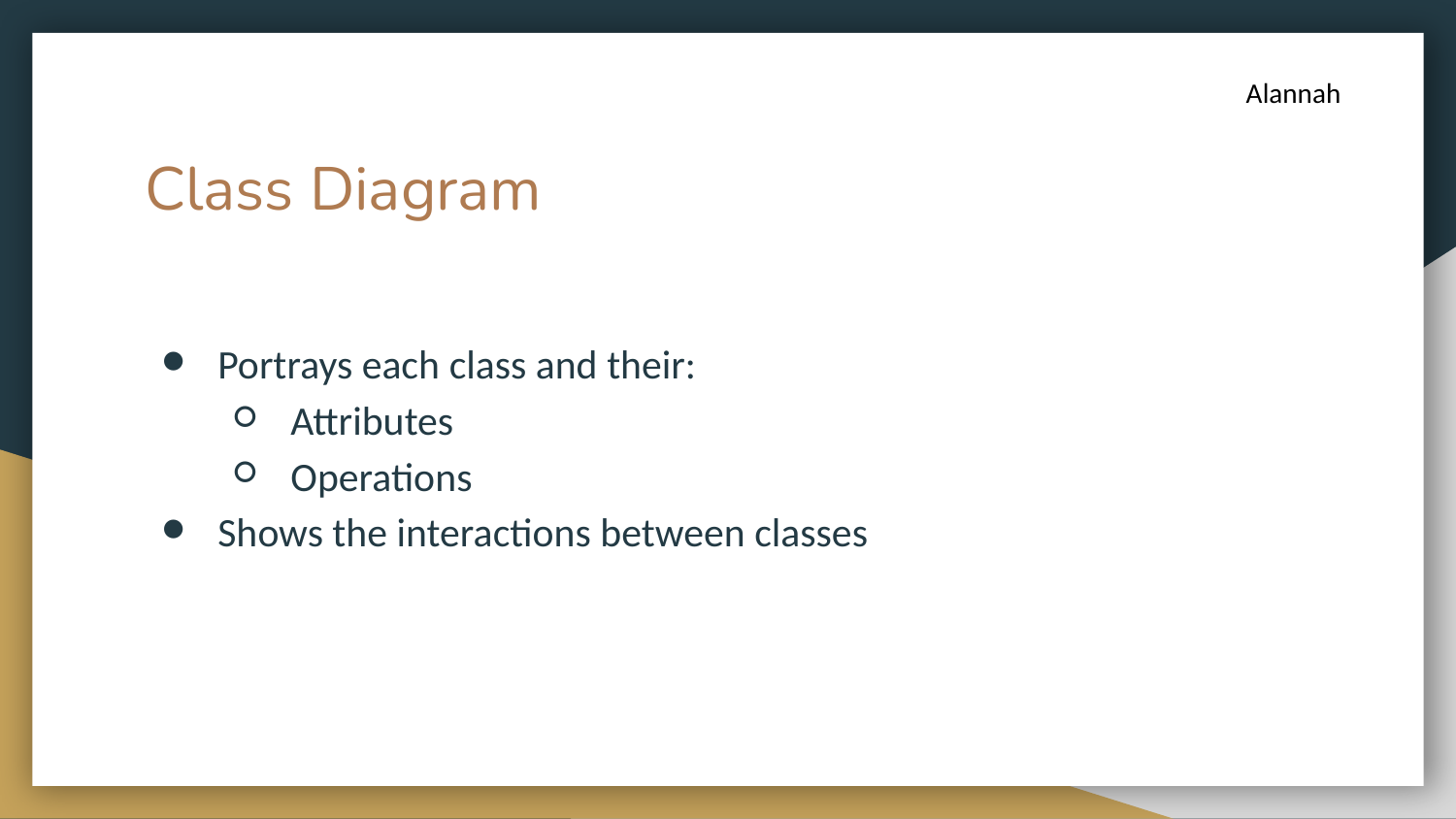

Alannah
# Class Diagram
Portrays each class and their:
Attributes
Operations
Shows the interactions between classes